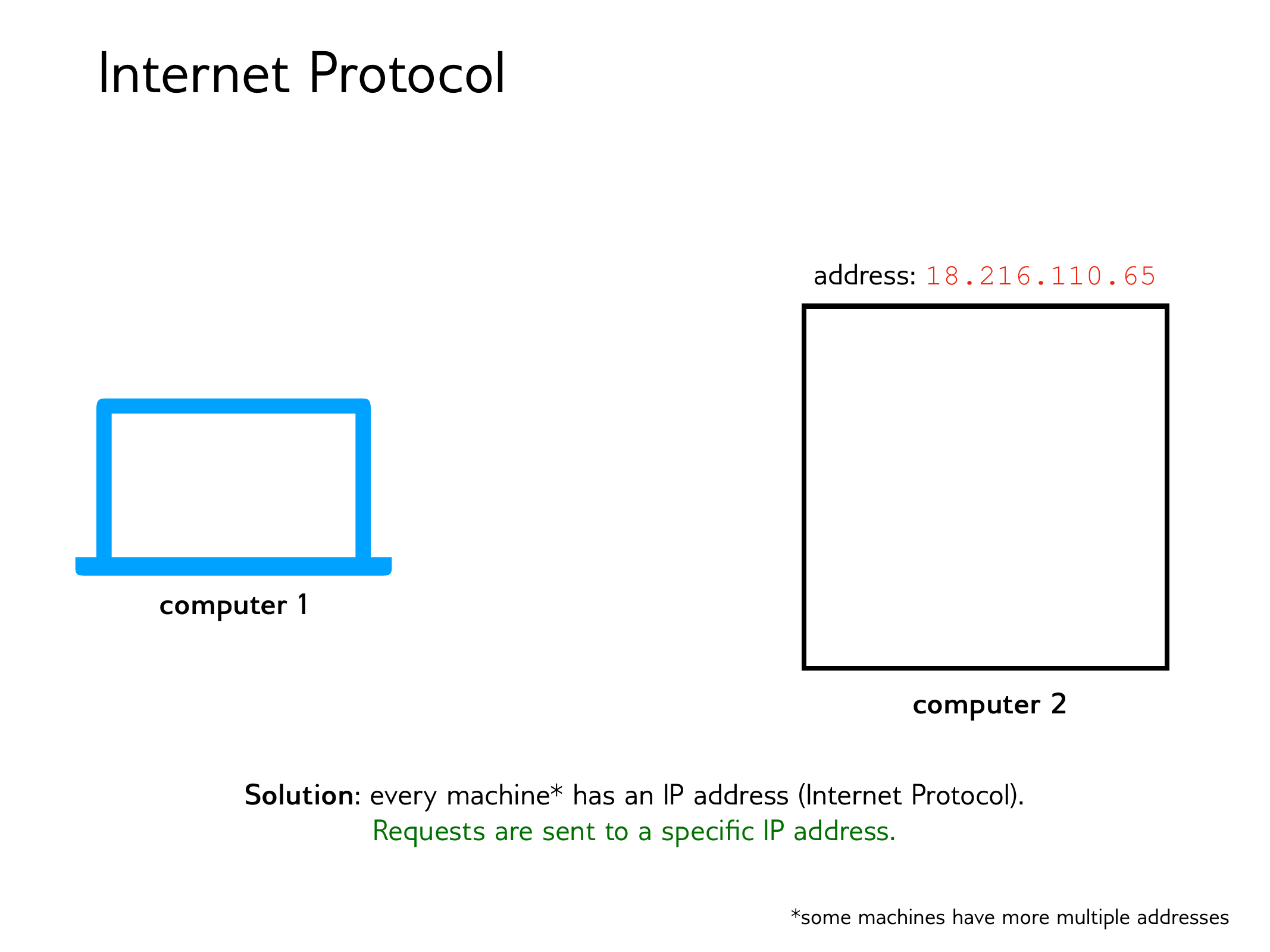

# Internet Protocol
address: 18.216.110.65

computer 1
computer 2
Solution: every machine* has an IP address (Internet Protocol).
Requests are sent to a specific IP address.
*some machines have more multiple addresses